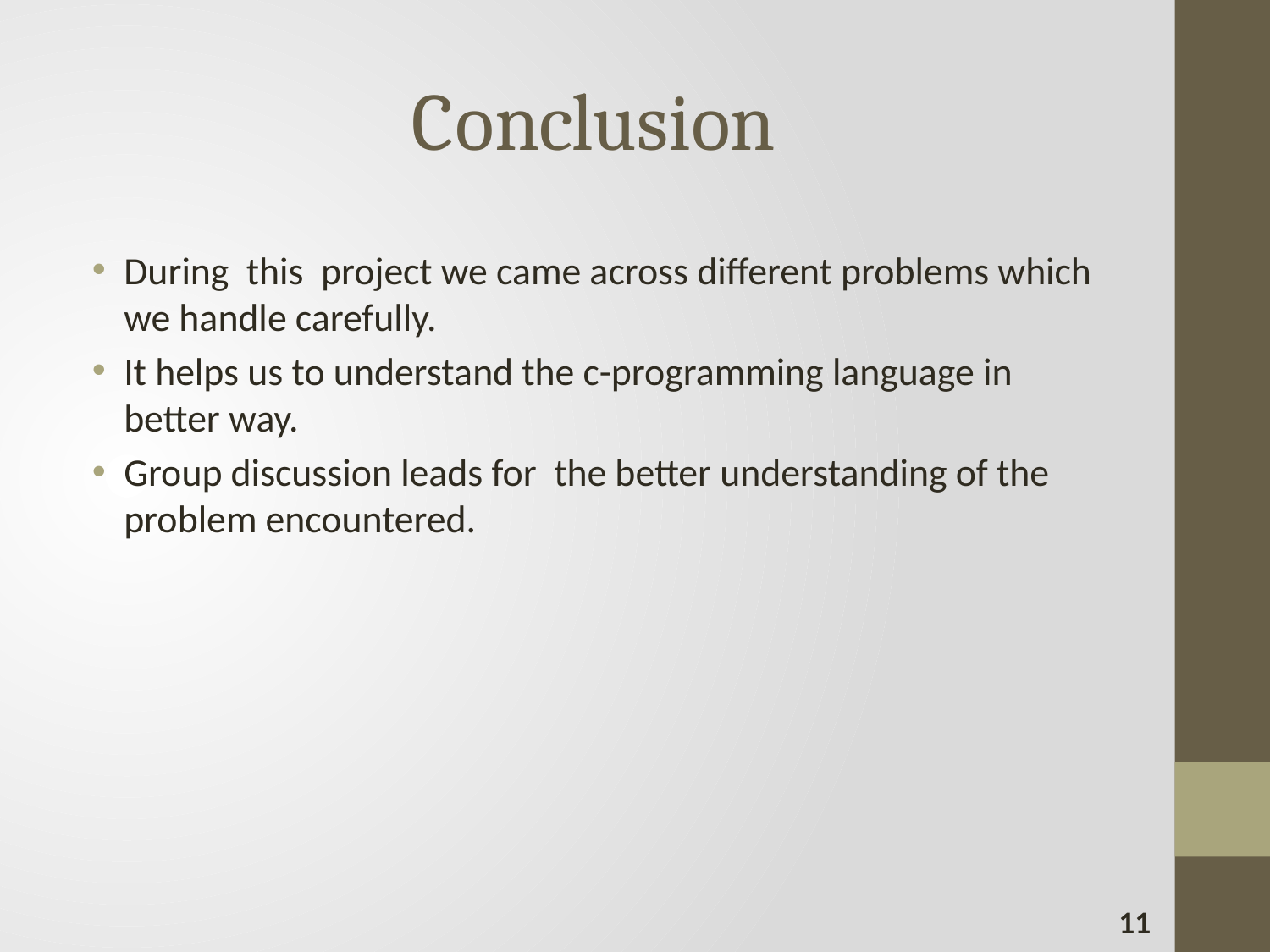

# Conclusion
During  this  project we came across different problems which we handle carefully.
It helps us to understand the c-programming language in better way.
Group discussion leads for  the better understanding of the problem encountered.

11